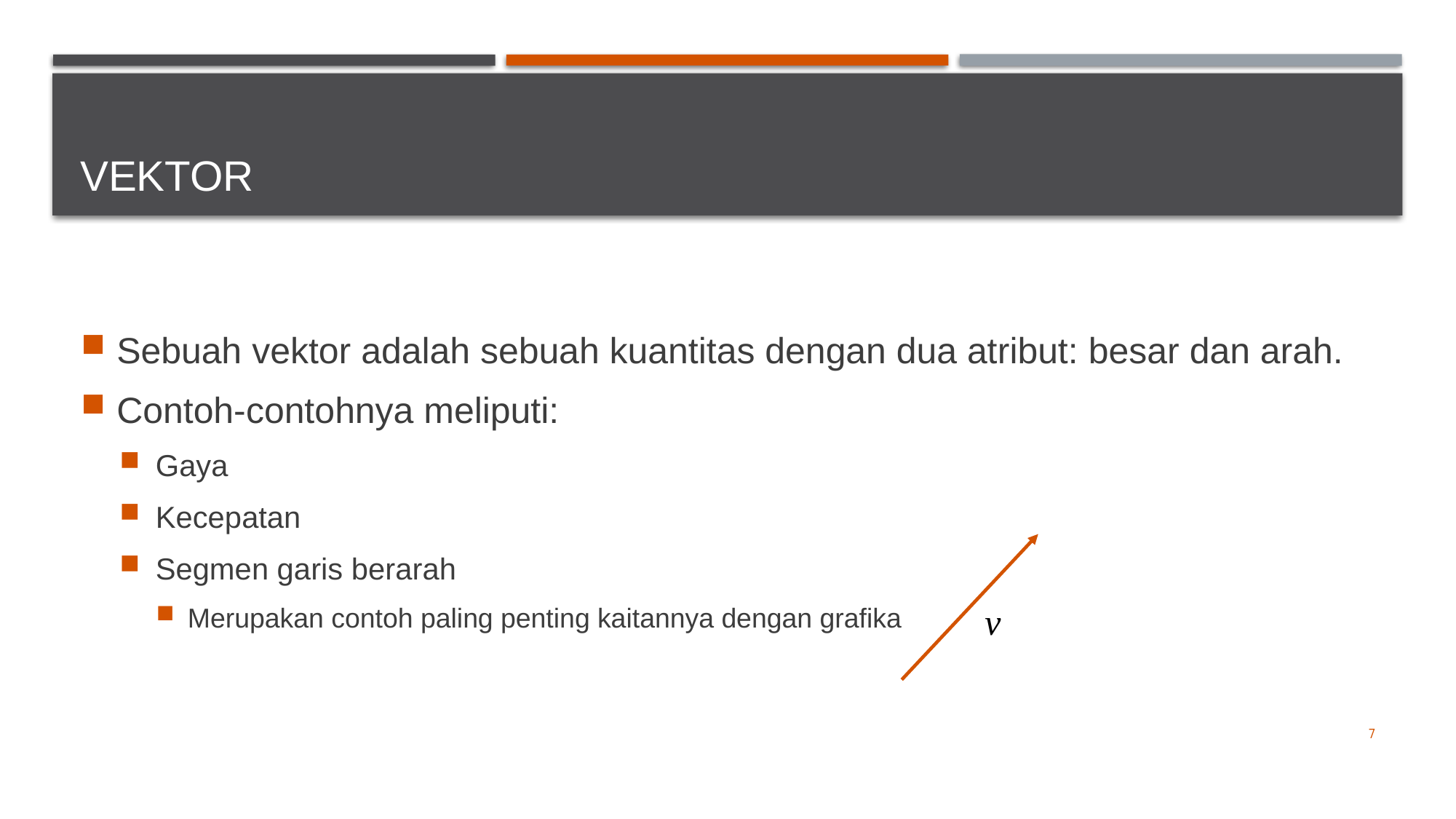

# Vektor
Sebuah vektor adalah sebuah kuantitas dengan dua atribut: besar dan arah.
Contoh-contohnya meliputi:
Gaya
Kecepatan
Segmen garis berarah
Merupakan contoh paling penting kaitannya dengan grafika

v
7